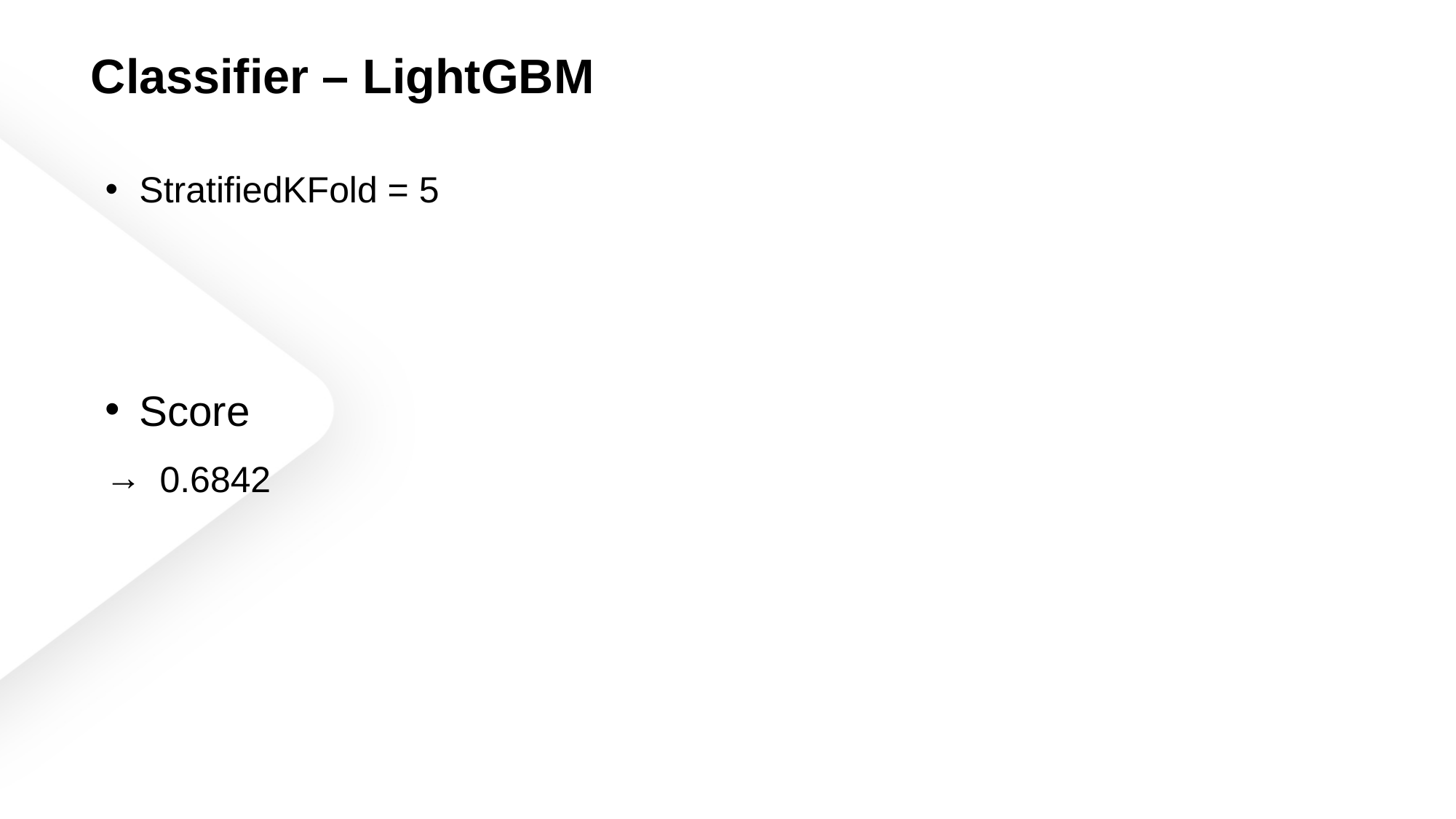

Classifier – LightGBM
StratifiedKFold = 5
Score
0.6842